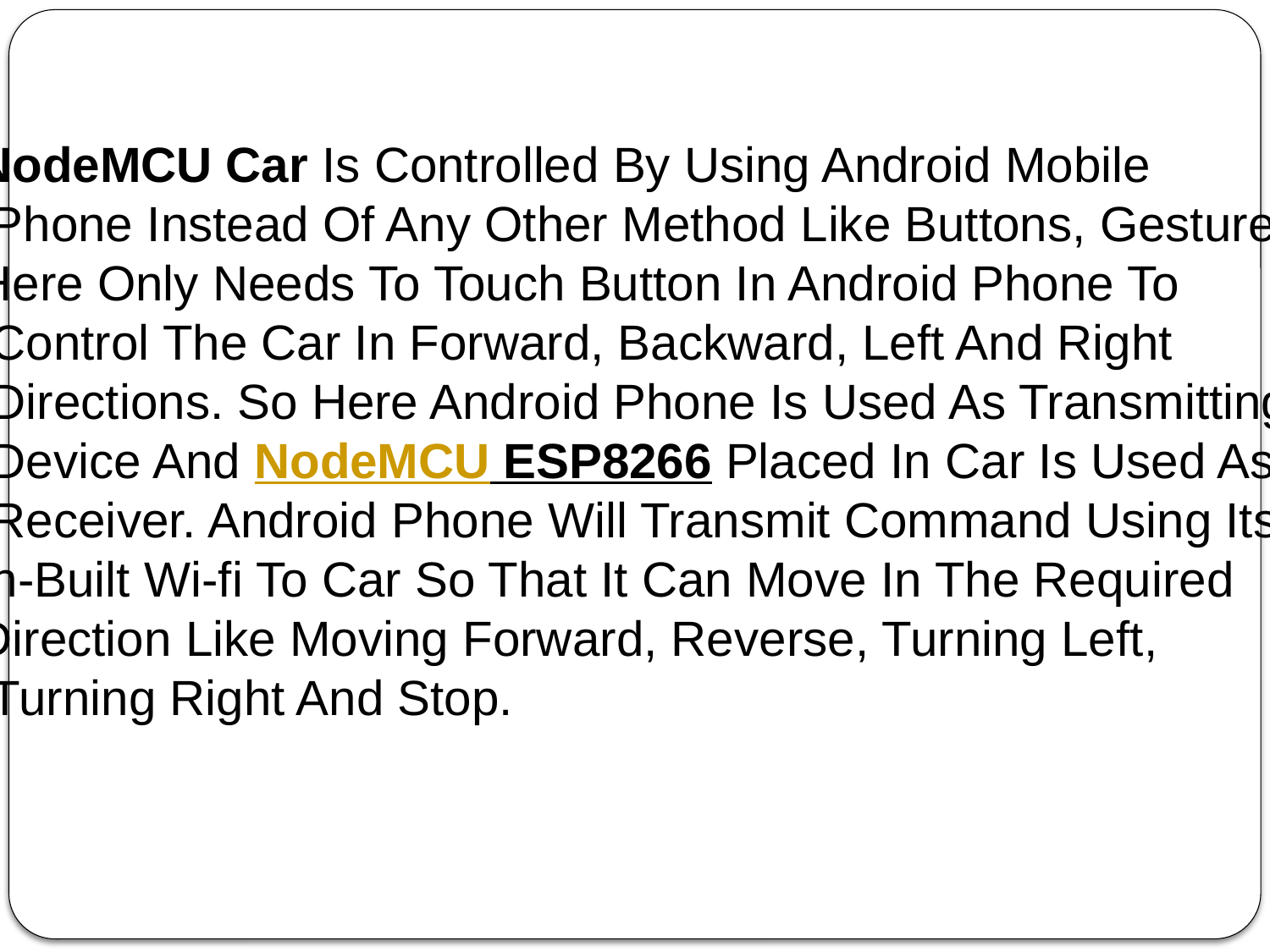

NodeMCU Car Is Controlled By Using Android Mobile
 Phone Instead Of Any Other Method Like Buttons, Gesture, Etc.
Here Only Needs To Touch Button In Android Phone To
 Control The Car In Forward, Backward, Left And Right
 Directions. So Here Android Phone Is Used As Transmitting
 Device And NodeMCU ESP8266 Placed In Car Is Used As
 Receiver. Android Phone Will Transmit Command Using Its
In-Built Wi-fi To Car So That It Can Move In The Required
Direction Like Moving Forward, Reverse, Turning Left,
 Turning Right And Stop.